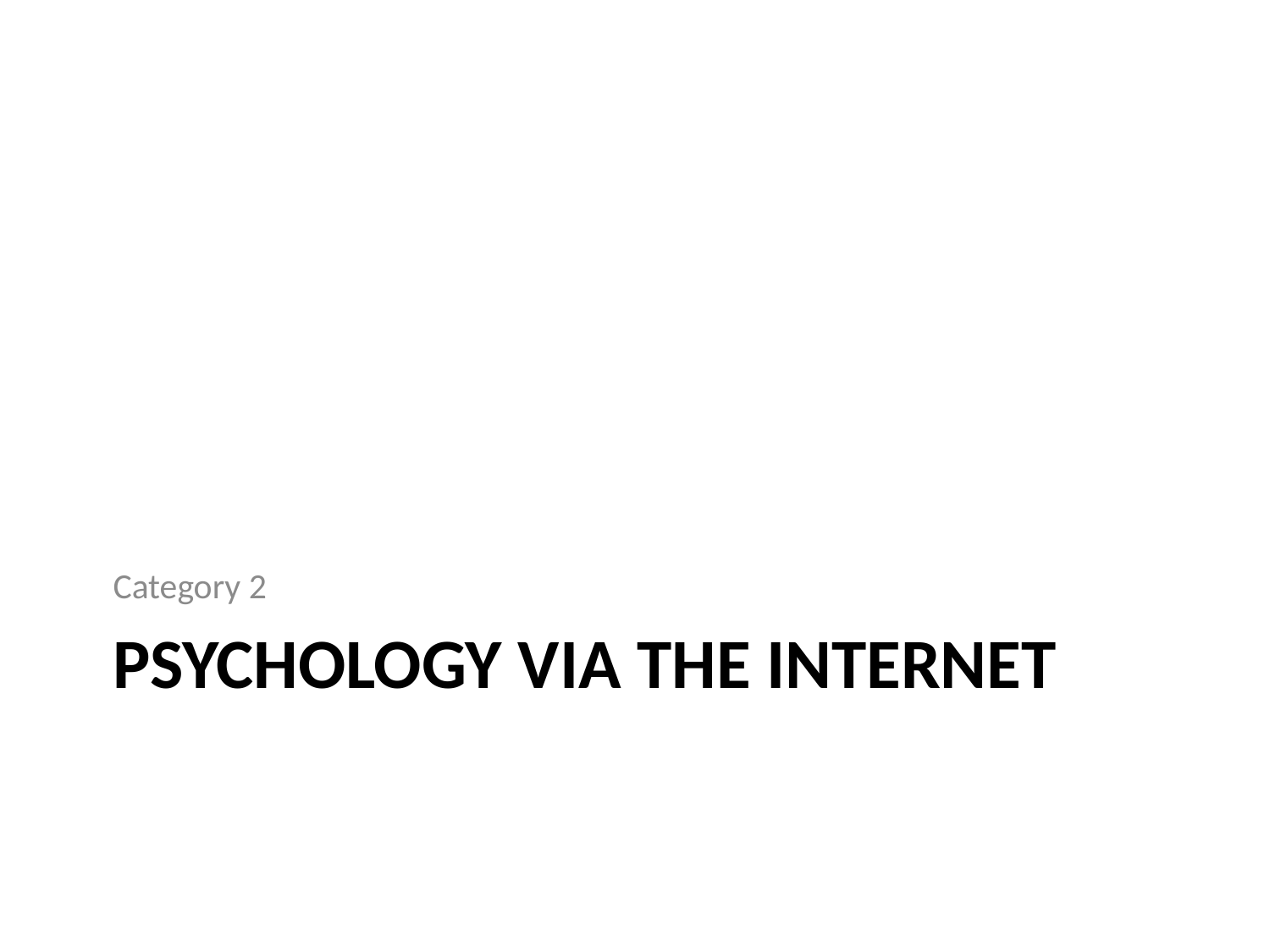

Category 2
# Psychology via the internet